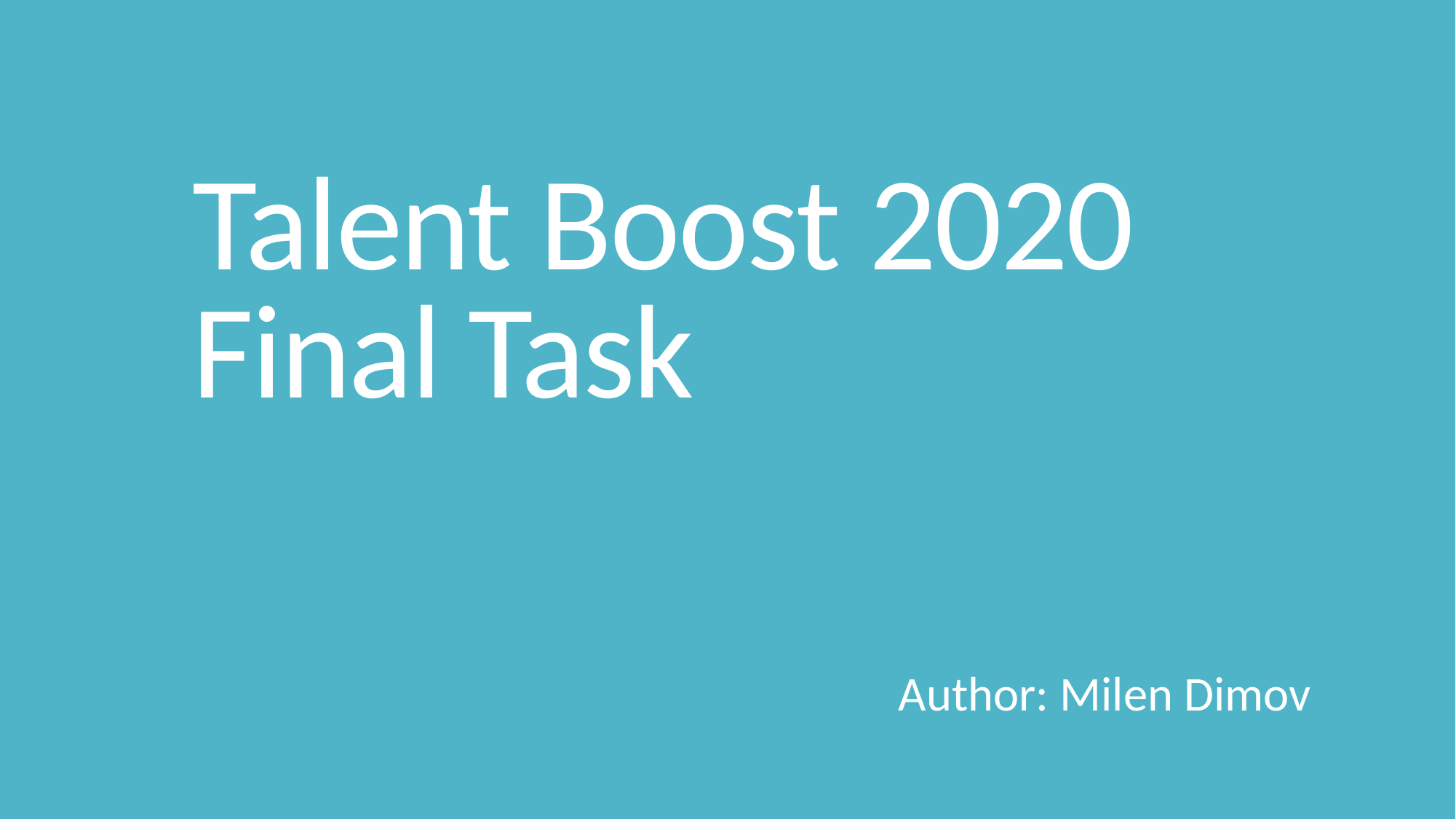

# Talent Boost 2020 Final Task
Author: Milen Dimov